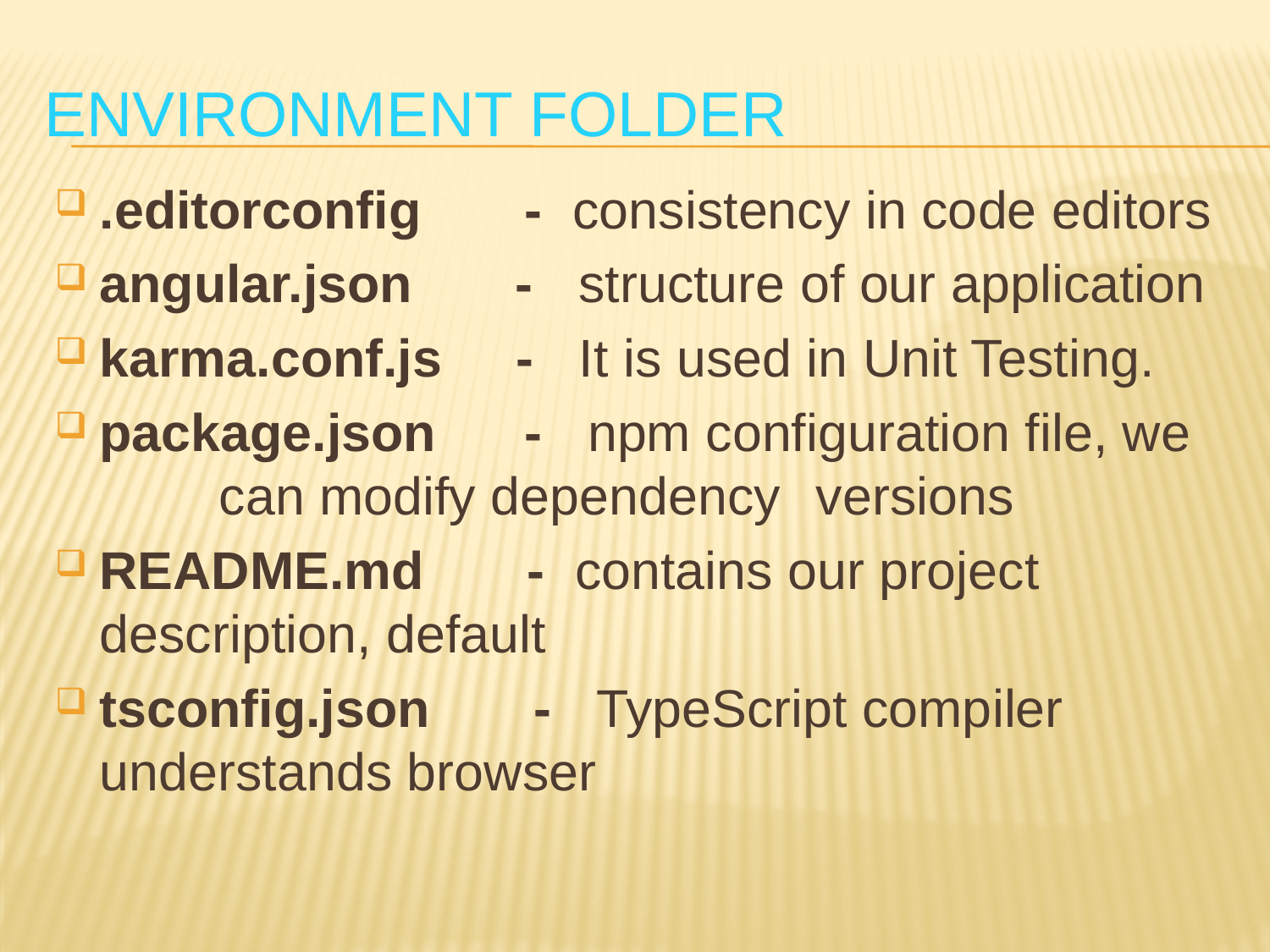

# Environment folder
.editorconfig       -  consistency in code editors
angular.json       -   structure of our application
karma.conf.js     -   It is used in Unit Testing.
package.json      -   npm configuration file, we  				can modify dependency 					versions
README.md       -  contains our project  						description, default
tsconfig.json       -   TypeScript compiler      					understands browser